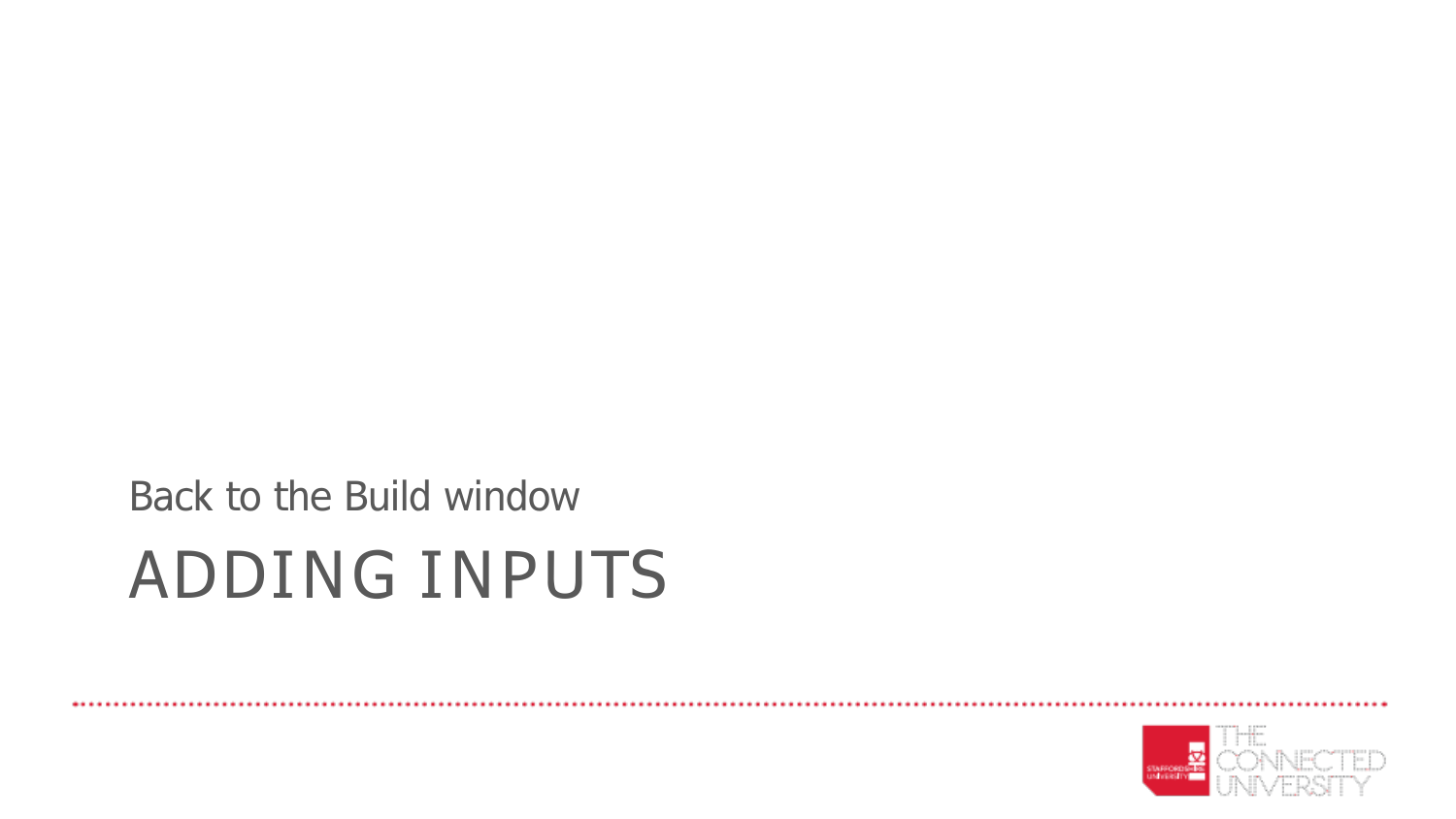

Back to the Build window
# Adding Inputs